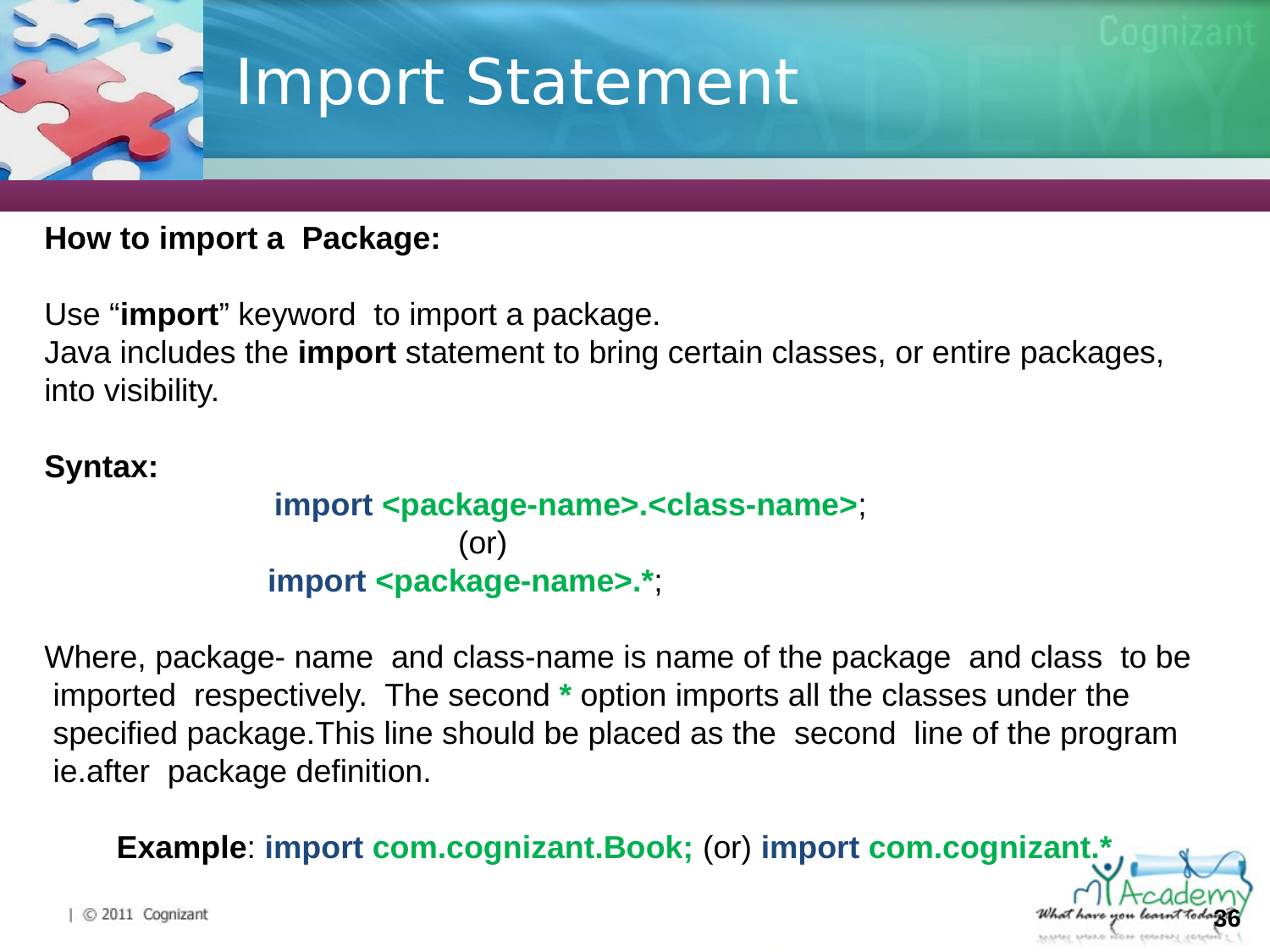

# Import Statement
How to import a  Package:

Use “import” keyword  to import a package.
Java includes the import statement to bring certain classes, or entire packages, into visibility.

Syntax:
import <package-name>.<class-name>;
(or)
import <package-name>.*;

Where, package- name  and class-name is name of the package  and class  to be imported  respectively.  The second * option imports all the classes under the specified package.This line should be placed as the  second  line of the program ie.after  package definition.

Example: import com.cognizant.Book; (or) import com.cognizant.*

36